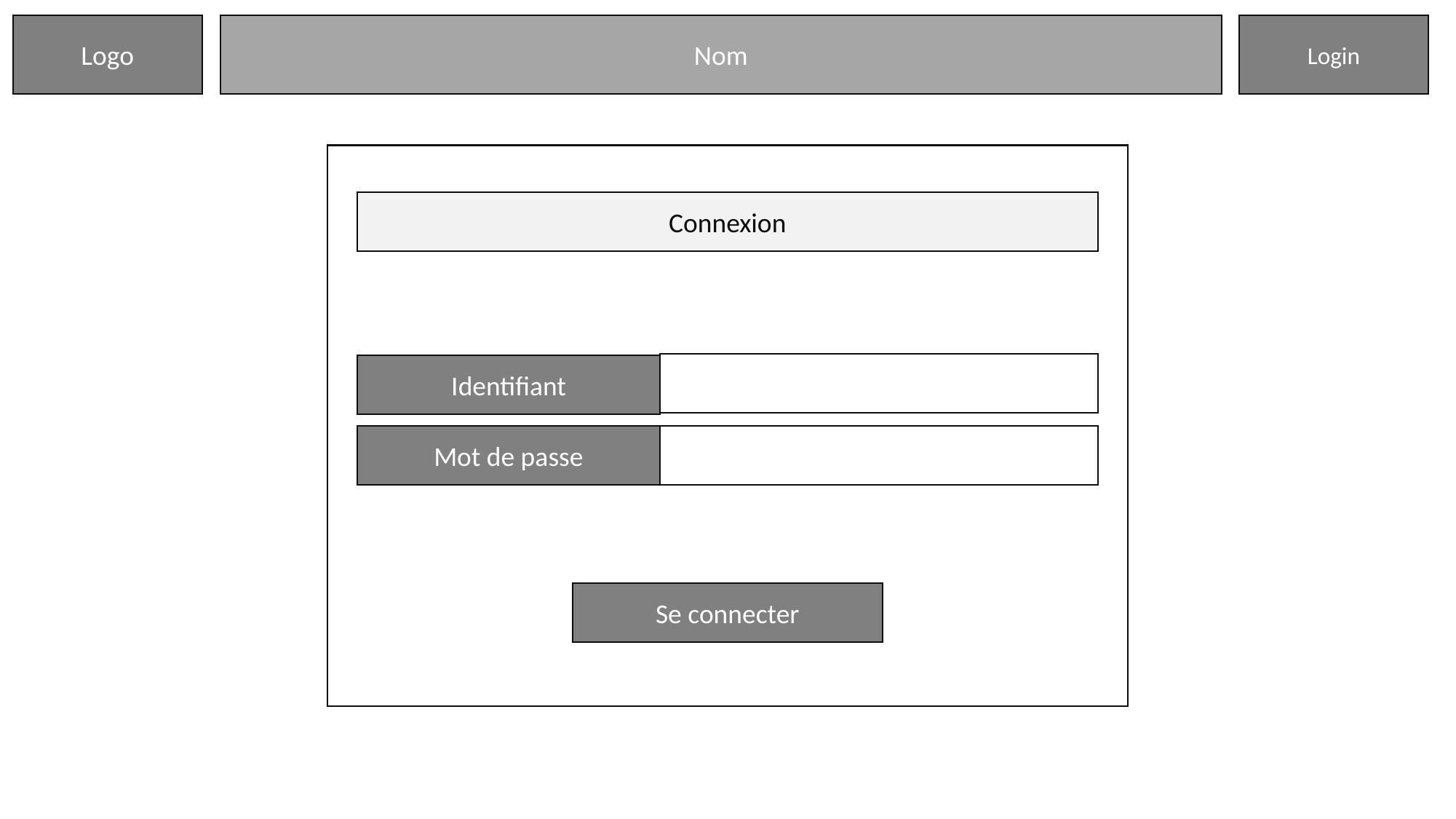

Nom
Logo
Login

Connexion
Nom
Identifiant
Mot de passe
Nom
Se connecter